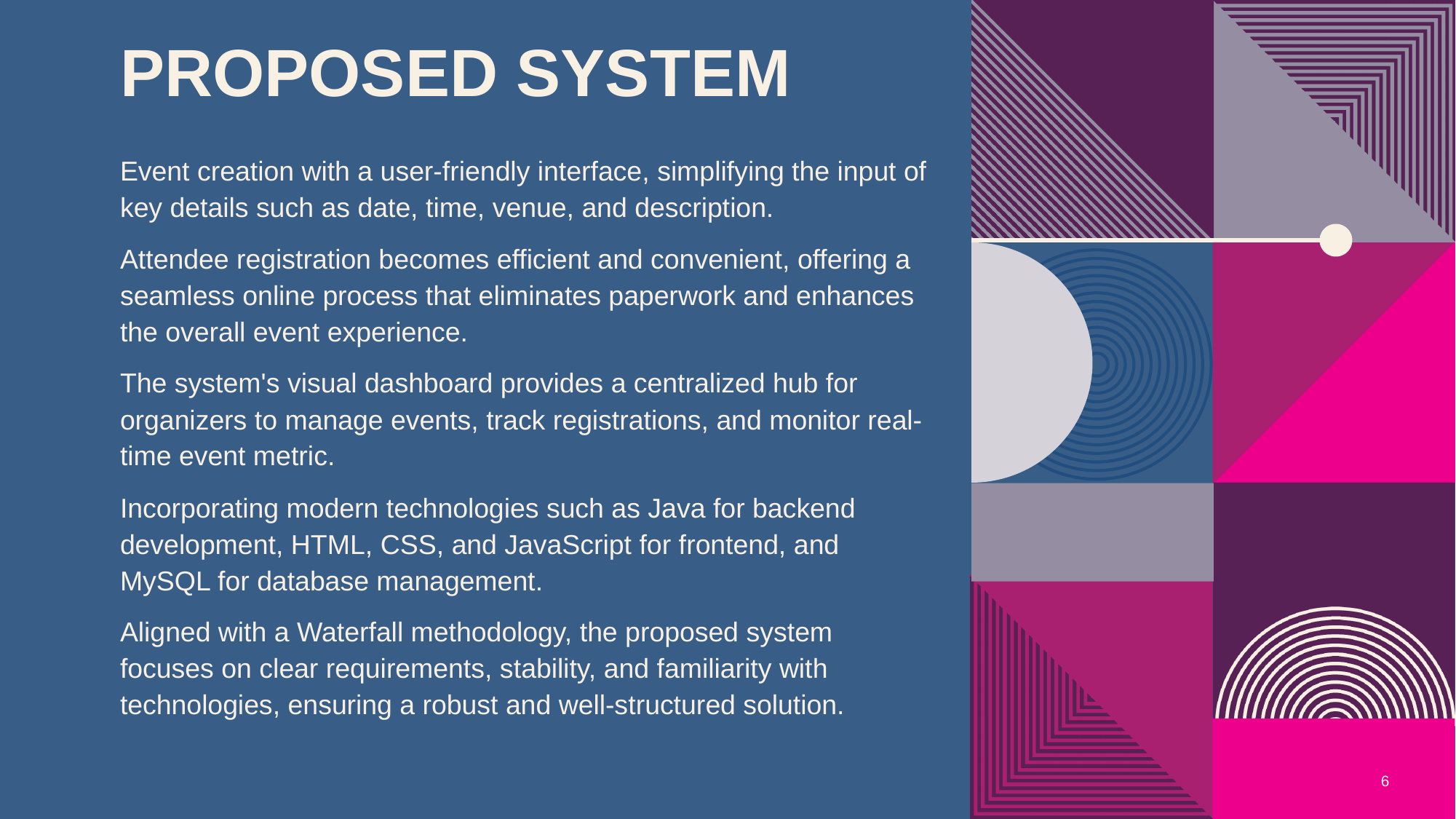

# Proposed System
Event creation with a user-friendly interface, simplifying the input of key details such as date, time, venue, and description.
Attendee registration becomes efficient and convenient, offering a seamless online process that eliminates paperwork and enhances the overall event experience.
The system's visual dashboard provides a centralized hub for organizers to manage events, track registrations, and monitor real-time event metric.
Incorporating modern technologies such as Java for backend development, HTML, CSS, and JavaScript for frontend, and MySQL for database management.
Aligned with a Waterfall methodology, the proposed system focuses on clear requirements, stability, and familiarity with technologies, ensuring a robust and well-structured solution.
6